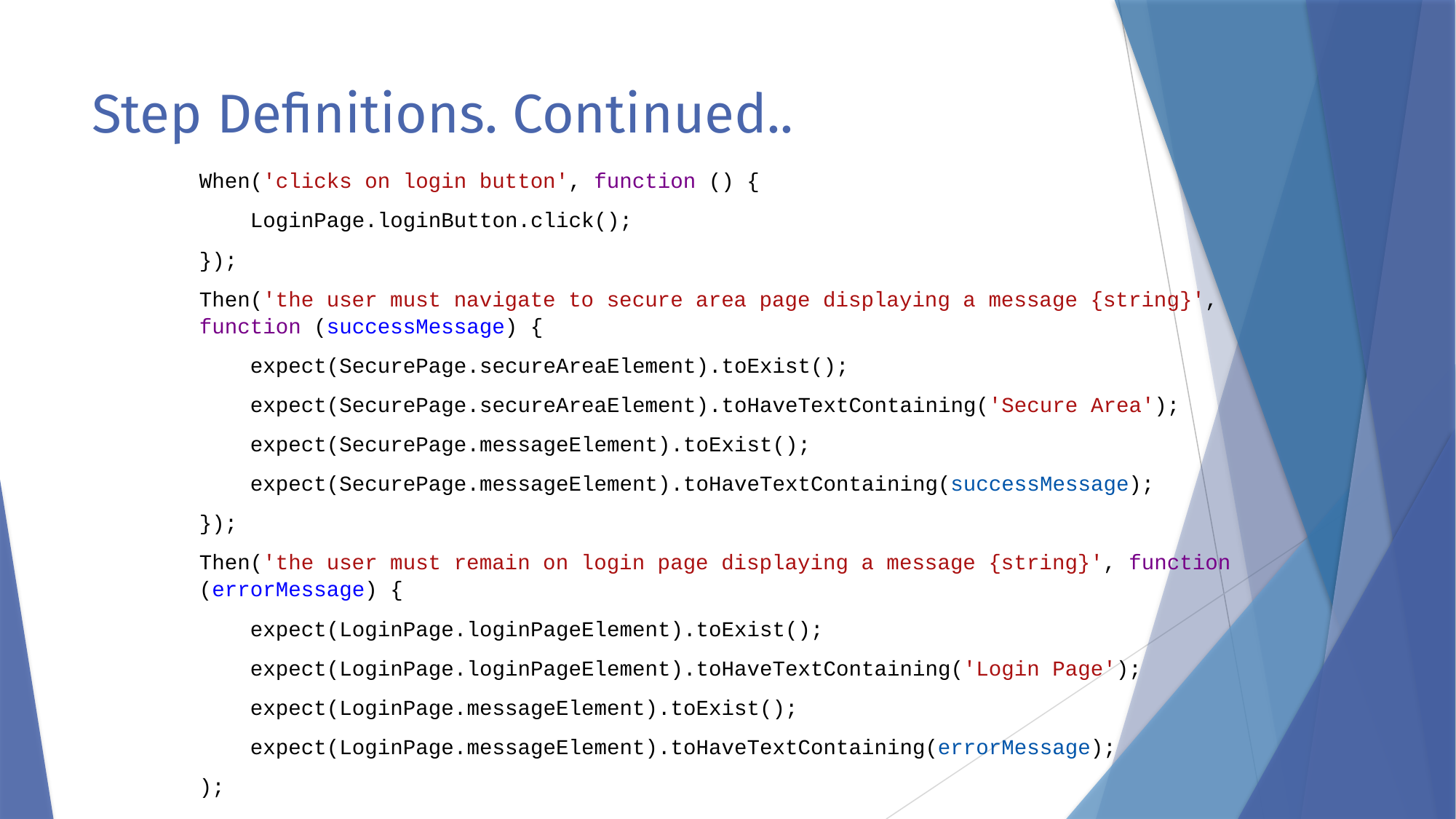

# Step Definitions. Continued..
When('clicks on login button', function () {
    LoginPage.loginButton.click();
});
Then('the user must navigate to secure area page displaying a message {string}', function (successMessage) {
    expect(SecurePage.secureAreaElement).toExist();
    expect(SecurePage.secureAreaElement).toHaveTextContaining('Secure Area');
    expect(SecurePage.messageElement).toExist();
    expect(SecurePage.messageElement).toHaveTextContaining(successMessage);
});
Then('the user must remain on login page displaying a message {string}', function (errorMessage) {
    expect(LoginPage.loginPageElement).toExist();
    expect(LoginPage.loginPageElement).toHaveTextContaining('Login Page');
    expect(LoginPage.messageElement).toExist();
    expect(LoginPage.messageElement).toHaveTextContaining(errorMessage);
);